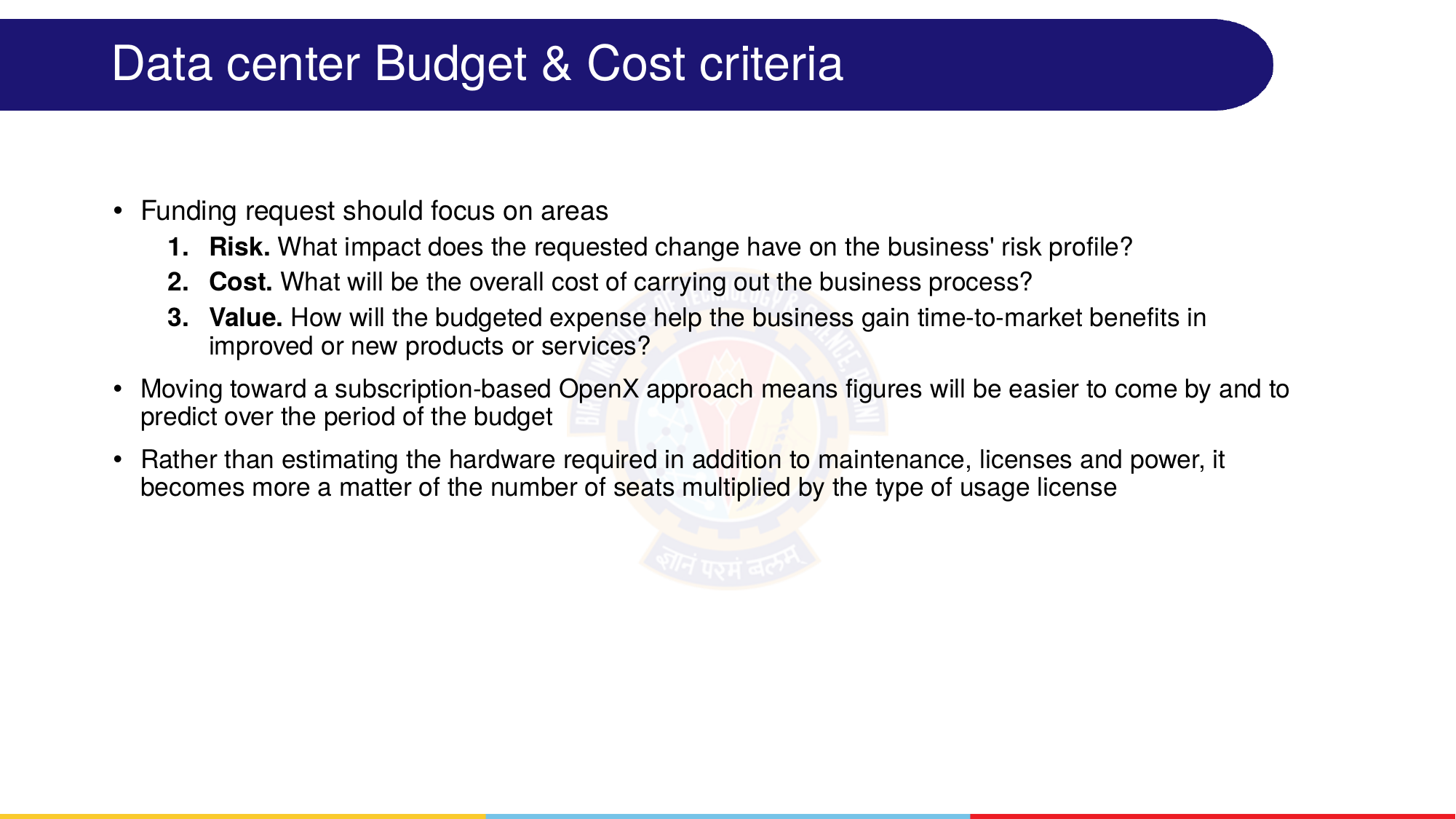

# Data center Budget & Cost criteria
Funding request should focus on areas
Risk. What impact does the requested change have on the business' risk profile?
Cost. What will be the overall cost of carrying out the business process?
Value. How will the budgeted expense help the business gain time-to-market benefits in improved or new products or services?
Moving toward a subscription-based OpenX approach means figures will be easier to come by and to predict over the period of the budget
Rather than estimating the hardware required in addition to maintenance, licenses and power, it becomes more a matter of the number of seats multiplied by the type of usage license